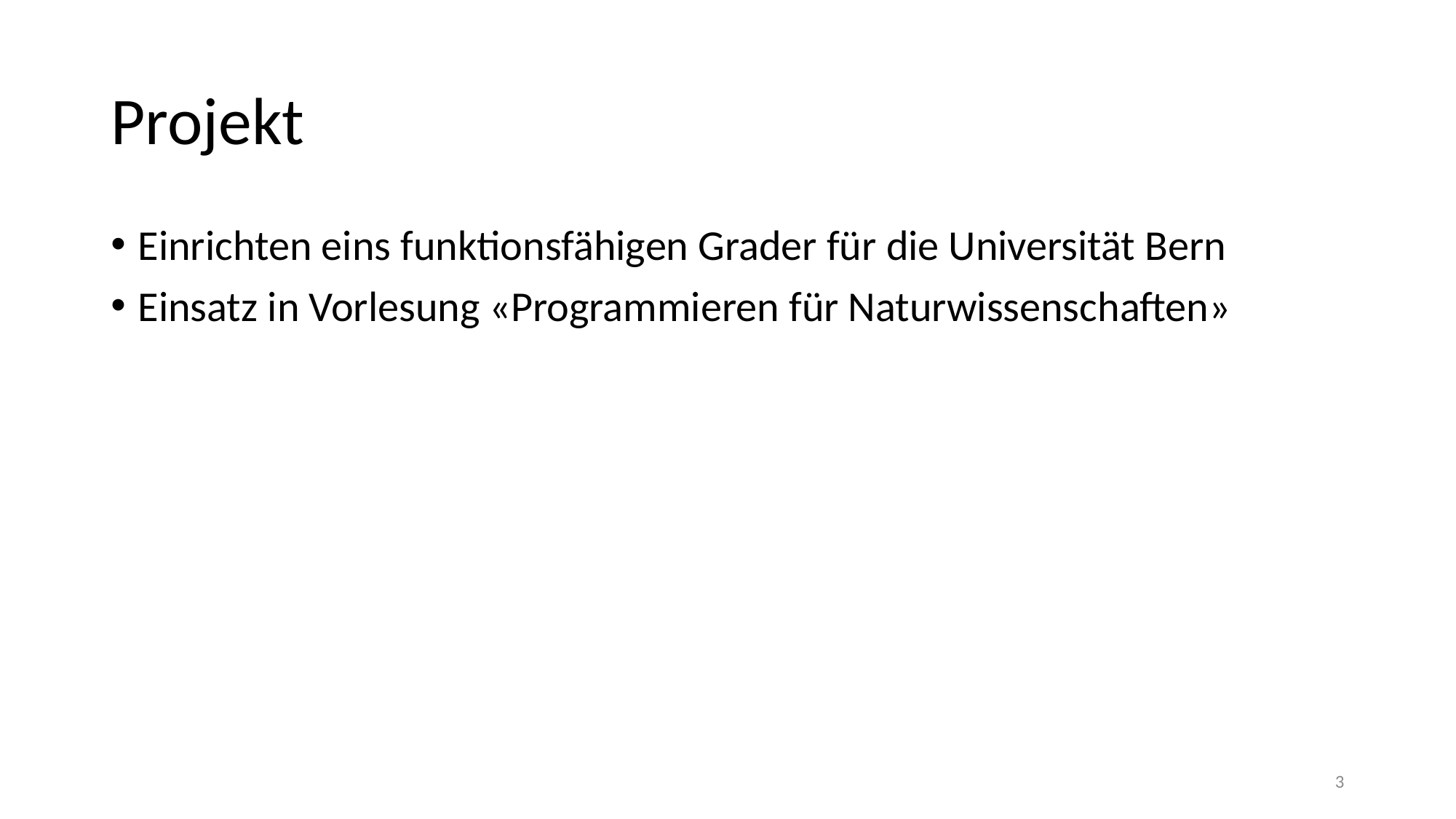

# Projekt
Einrichten eins funktionsfähigen Grader für die Universität Bern
Einsatz in Vorlesung «Programmieren für Naturwissenschaften»
3